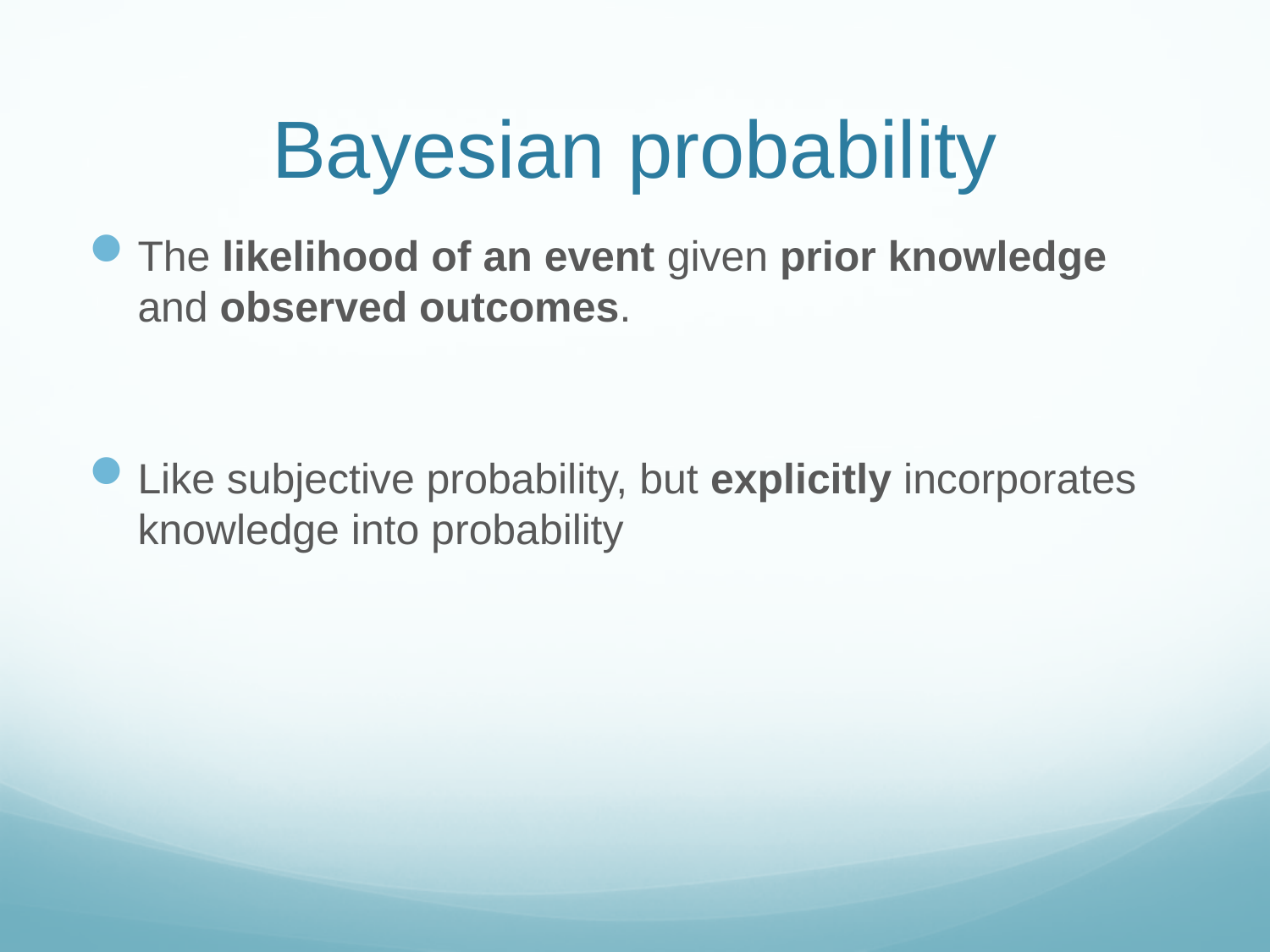

# Bayesian probability
The likelihood of an event given prior knowledge and observed outcomes.

Like subjective probability, but explicitly incorporates knowledge into probability